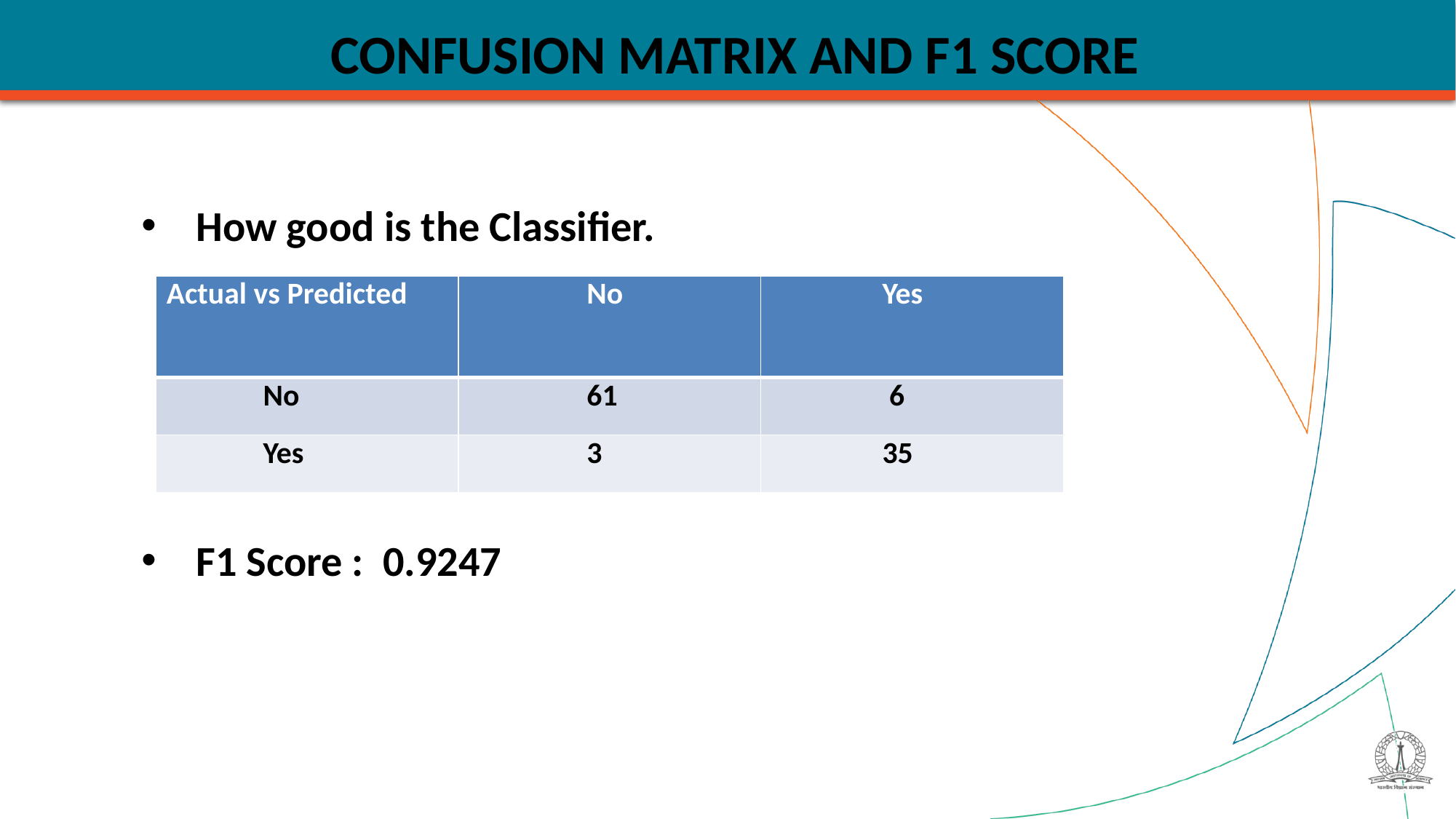

CONFUSION MATRIX AND F1 SCORE

How good is the Classifier.

F1 Score :  0.9247

| Actual vs Predicted ​ | No  ​ | Yes​ |
| --- | --- | --- |
| No​ | 61​ | 6​ |
| Yes​ | 3​ | 35​ |